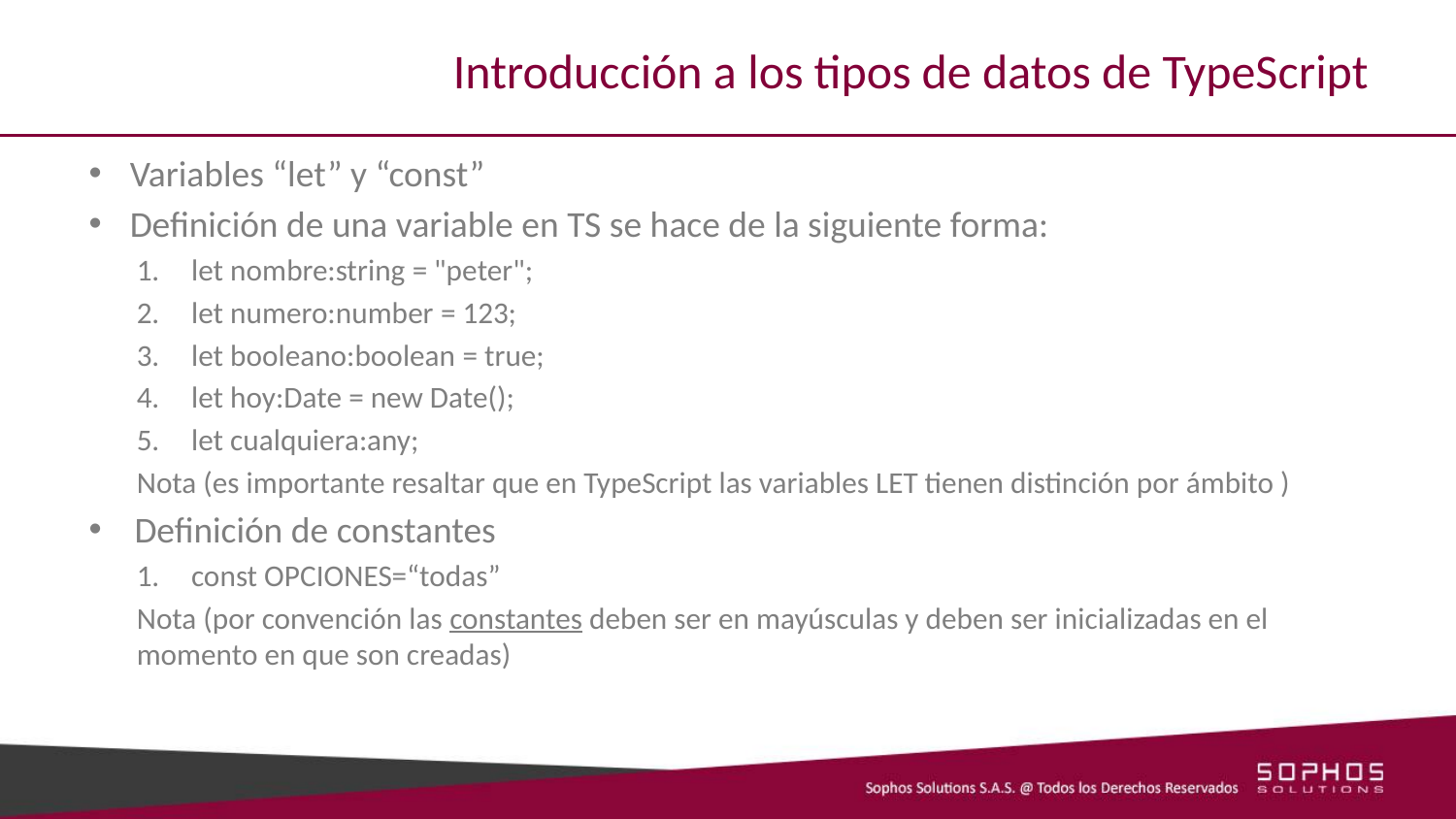

# Introducción a los tipos de datos de TypeScript
Variables “let” y “const”
Definición de una variable en TS se hace de la siguiente forma:
let nombre:string = "peter";
let numero:number = 123;
let booleano:boolean = true;
let hoy:Date = new Date();
let cualquiera:any;
Nota (es importante resaltar que en TypeScript las variables LET tienen distinción por ámbito )
Definición de constantes
const OPCIONES=“todas”
Nota (por convención las constantes deben ser en mayúsculas y deben ser inicializadas en el momento en que son creadas)